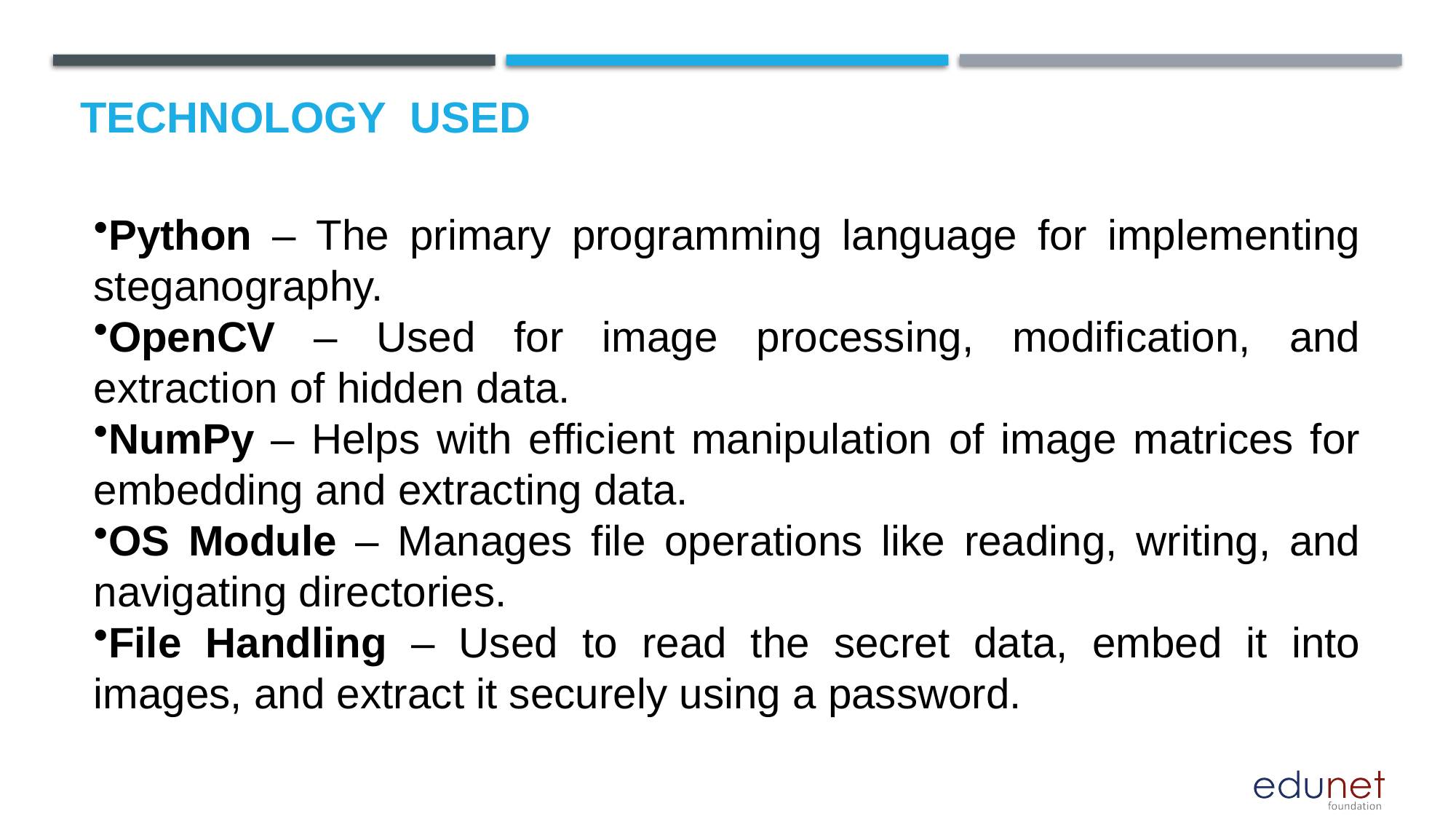

# Technology  used
Python – The primary programming language for implementing steganography.
OpenCV – Used for image processing, modification, and extraction of hidden data.
NumPy – Helps with efficient manipulation of image matrices for embedding and extracting data.
OS Module – Manages file operations like reading, writing, and navigating directories.
File Handling – Used to read the secret data, embed it into images, and extract it securely using a password.